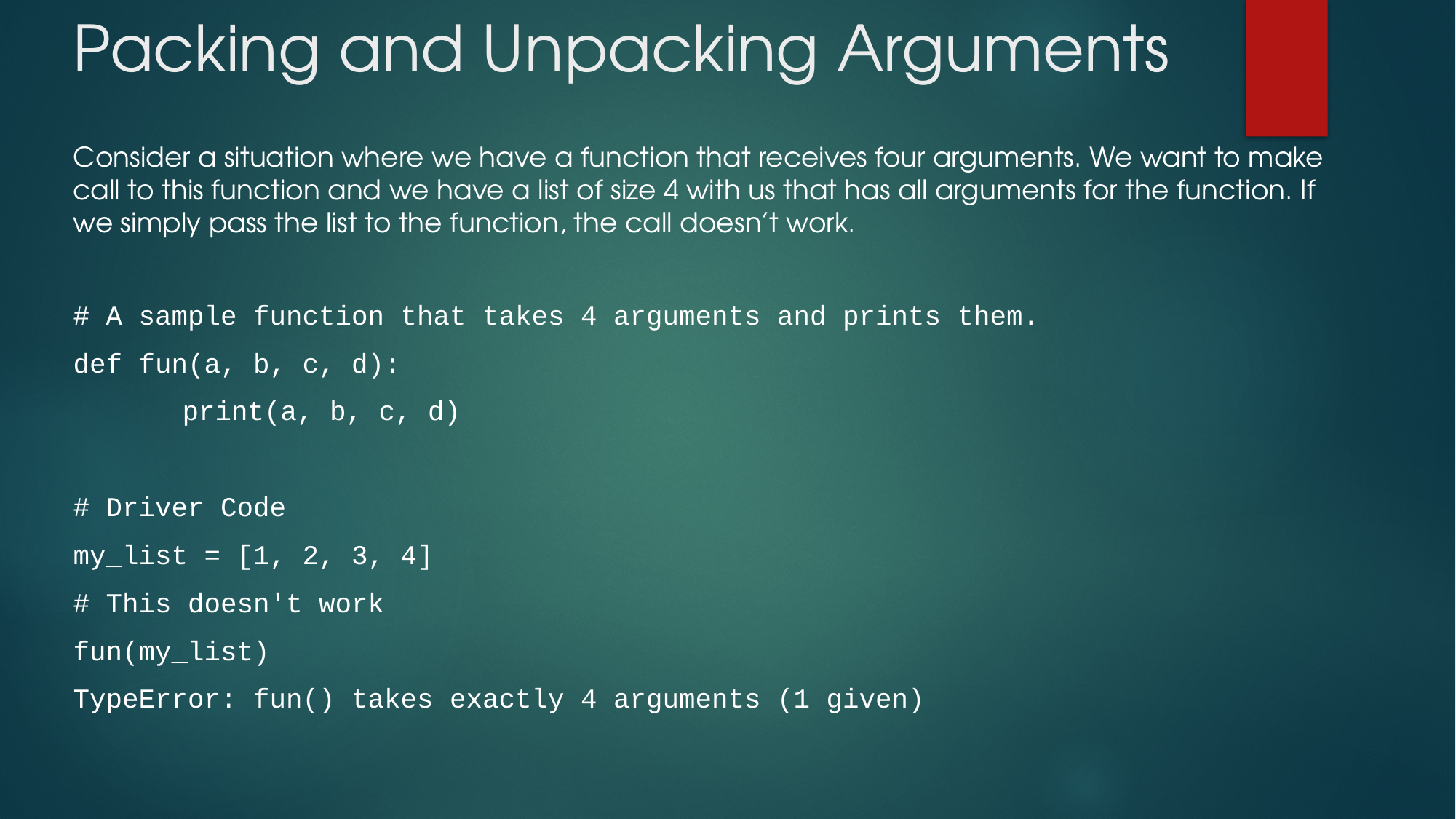

# Packing and Unpacking Arguments
Consider a situation where we have a function that receives four arguments. We want to make call to this function and we have a list of size 4 with us that has all arguments for the function. If we simply pass the list to the function, the call doesn’t work.

# A sample function that takes 4 arguments and prints them.
def fun(a, b, c, d):
	print(a, b, c, d)

# Driver Code
my_list = [1, 2, 3, 4]
# This doesn't work
fun(my_list)
TypeError: fun() takes exactly 4 arguments (1 given)